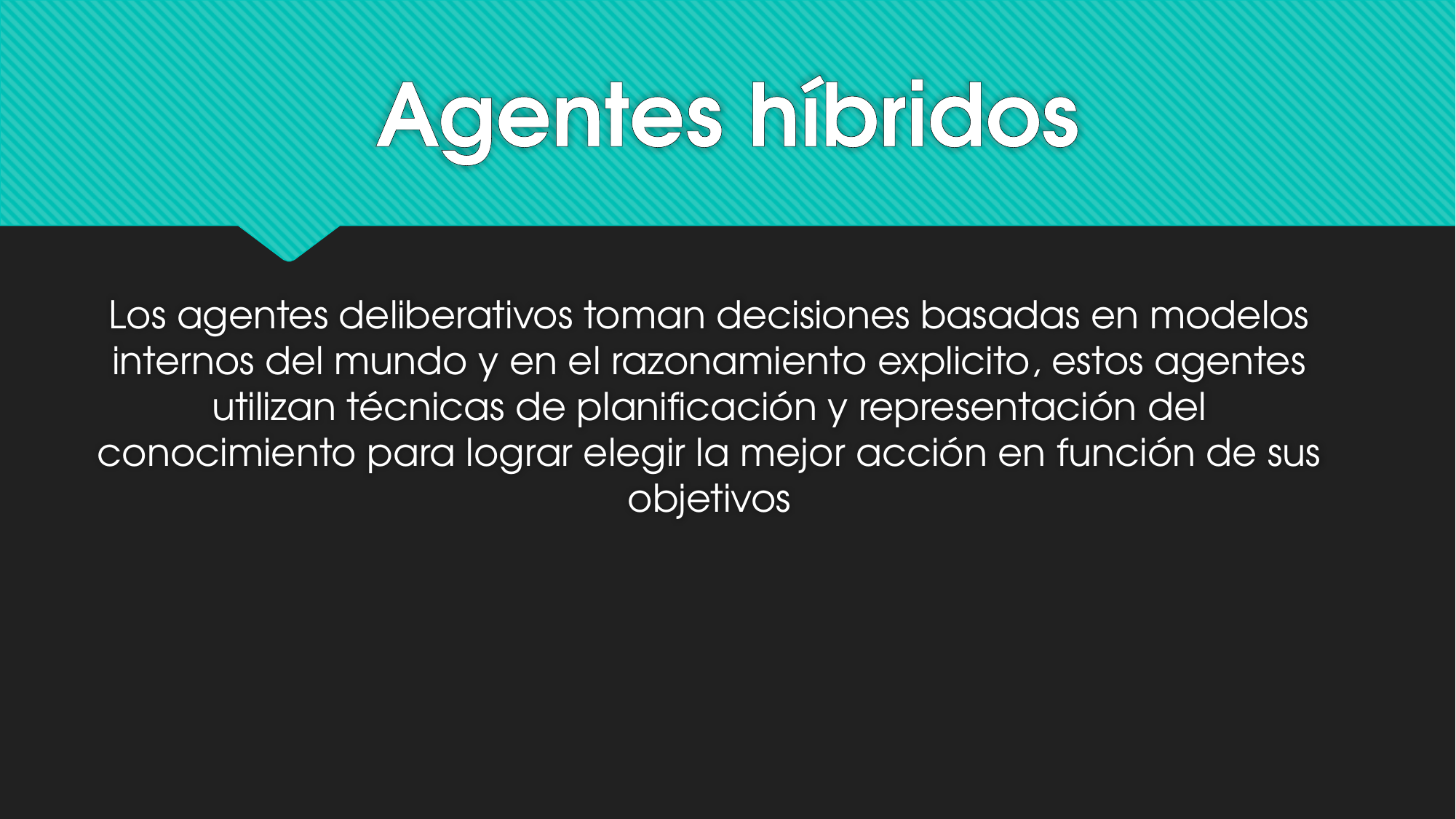

# Agentes híbridos

Los agentes deliberativos toman decisiones basadas en modelos internos del mundo y en el razonamiento explicito, estos agentes utilizan técnicas de planificación y representación del conocimiento para lograr elegir la mejor acción en función de sus objetivos